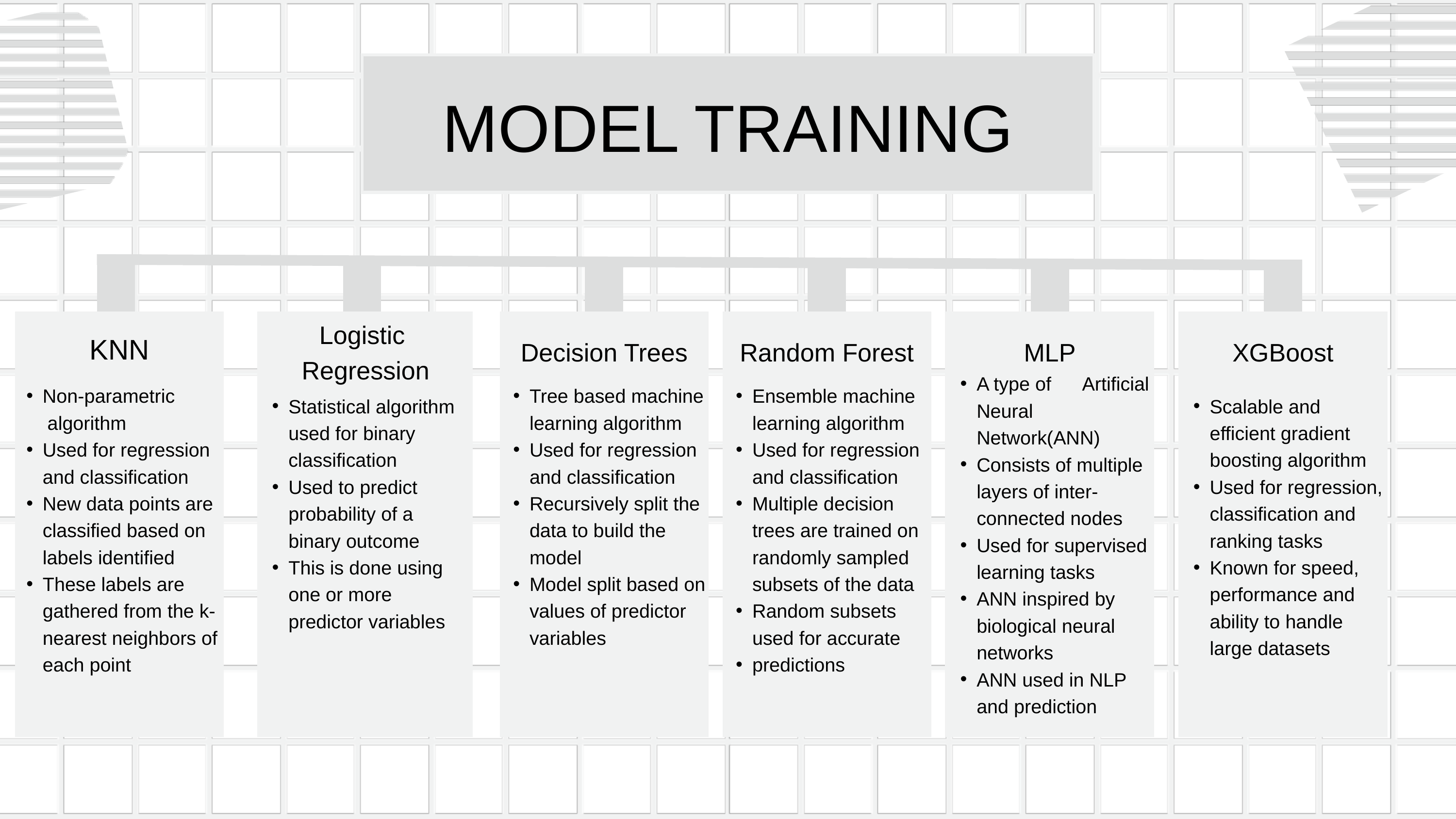

MODEL TRAINING

Logistic
 Regression
KNN
Decision Trees
Random Forest
MLP
XGBoost
A type of      Artificial Neural Network(ANN)
Consists of multiple layers of inter-connected nodes
Used for supervised learning tasks
ANN inspired by biological neural networks
ANN used in NLP and prediction
Non-parametric
       algorithm
Used for regression and classification
New data points are classified based on labels identified
These labels are gathered from the k-nearest neighbors of each point
Tree based machine learning algorithm
Used for regression and classification
Recursively split the data to build the model
Model split based on values of predictor variables
Ensemble machine learning algorithm
Used for regression and classification
Multiple decision trees are trained on randomly sampled subsets of the data
Random subsets used for accurate
predictions
Statistical algorithm   used for binary classification
Used to predict probability of a binary outcome
This is done using one or more predictor variables
Scalable and efficient gradient boosting algorithm
Used for regression, classification and ranking tasks
Known for speed, performance and ability to handle large datasets